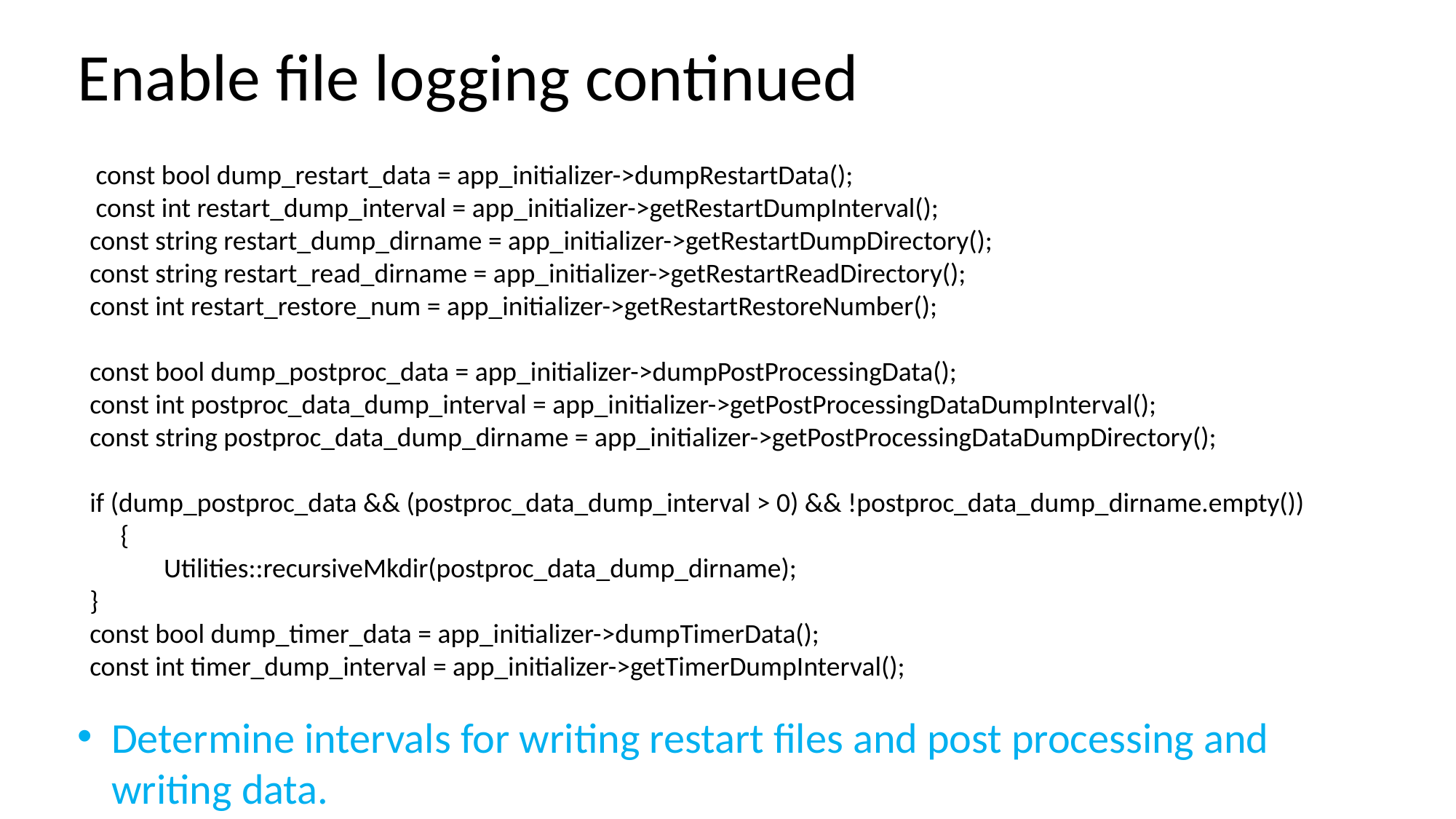

# Enable file logging continued
 const bool dump_restart_data = app_initializer->dumpRestartData();
 const int restart_dump_interval = app_initializer->getRestartDumpInterval();
const string restart_dump_dirname = app_initializer->getRestartDumpDirectory();
const string restart_read_dirname = app_initializer->getRestartReadDirectory();
const int restart_restore_num = app_initializer->getRestartRestoreNumber();

const bool dump_postproc_data = app_initializer->dumpPostProcessingData();
const int postproc_data_dump_interval = app_initializer->getPostProcessingDataDumpInterval();
const string postproc_data_dump_dirname = app_initializer->getPostProcessingDataDumpDirectory();

if (dump_postproc_data && (postproc_data_dump_interval > 0) && !postproc_data_dump_dirname.empty())        {
            Utilities::recursiveMkdir(postproc_data_dump_dirname);
}
const bool dump_timer_data = app_initializer->dumpTimerData();
const int timer_dump_interval = app_initializer->getTimerDumpInterval();
Determine intervals for writing restart files and post processing and writing data.